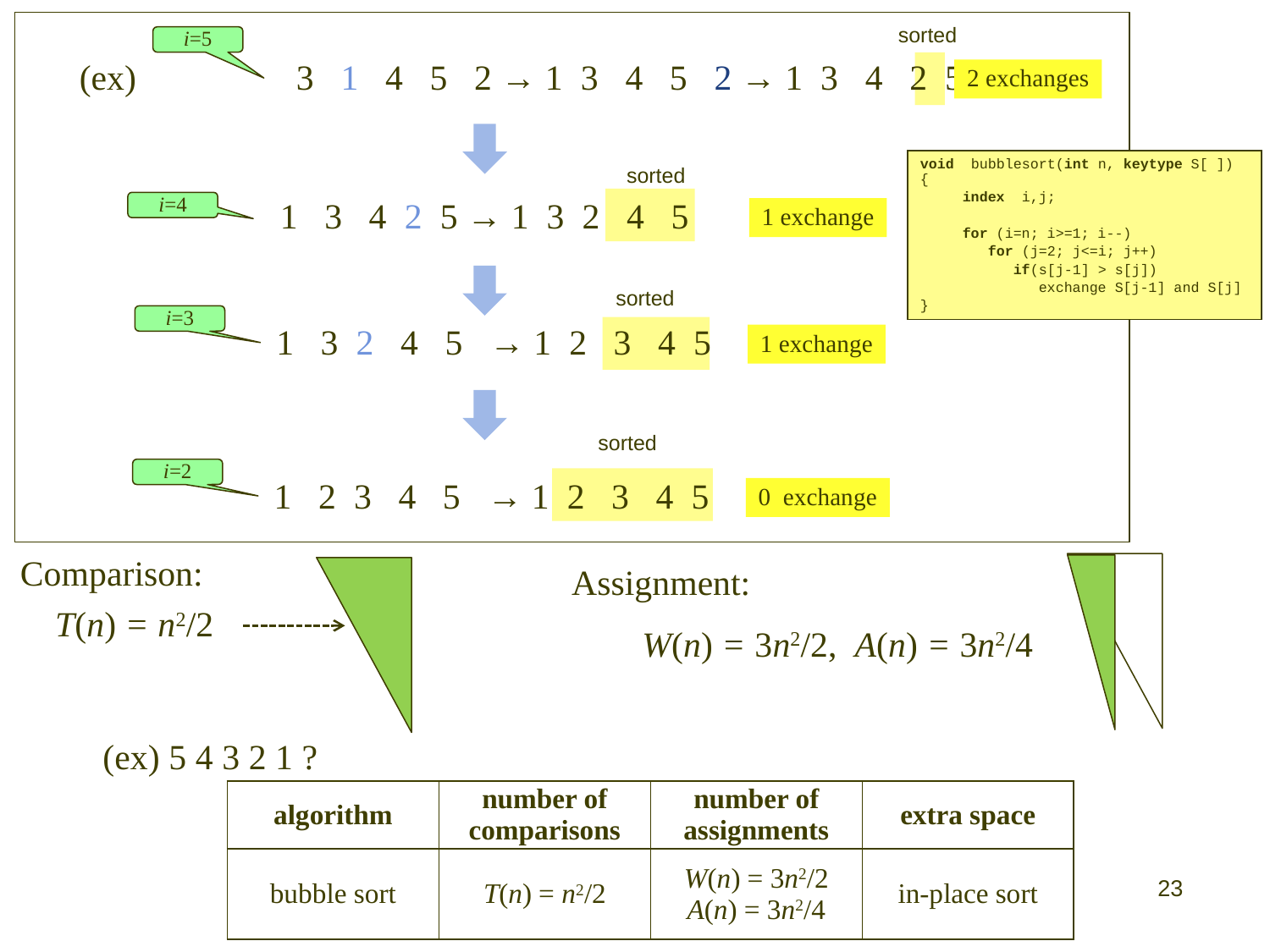

sorted
i=5

(ex)                  3   1   4   5   2 → 1  3   4   5   2 → 1  3   4   2  5
2 exchanges

void  bubblesort(int n, keytype S[ ]) {
     index  i,j;

     for (i=n; i>=1; i--)
        for (j=2; j<=i; j++)
           if(s[j-1] > s[j])
              exchange S[j-1] and S[j]
}
sorted

i=4
1   3   4  2  5 → 1  3  2   4   5
1 exchange

sorted
i=3

1   3  2   4   5   → 1  2   3   4  5
1 exchange

sorted
i=2

1   2  3   4   5   → 1  2   3   4  5
0  exchange
Comparison:

Assignment:
T(n) = n2/2
W(n) = 3n2/2,  A(n) = 3n2/4
(ex) 5 4 3 2 1 ?
| algorithm | number of comparisons | number of assignments | extra space |
| --- | --- | --- | --- |
| bubble sort | T(n) = n2/2 | W(n) = 3n2/2 A(n) = 3n2/4 | in-place sort |
23